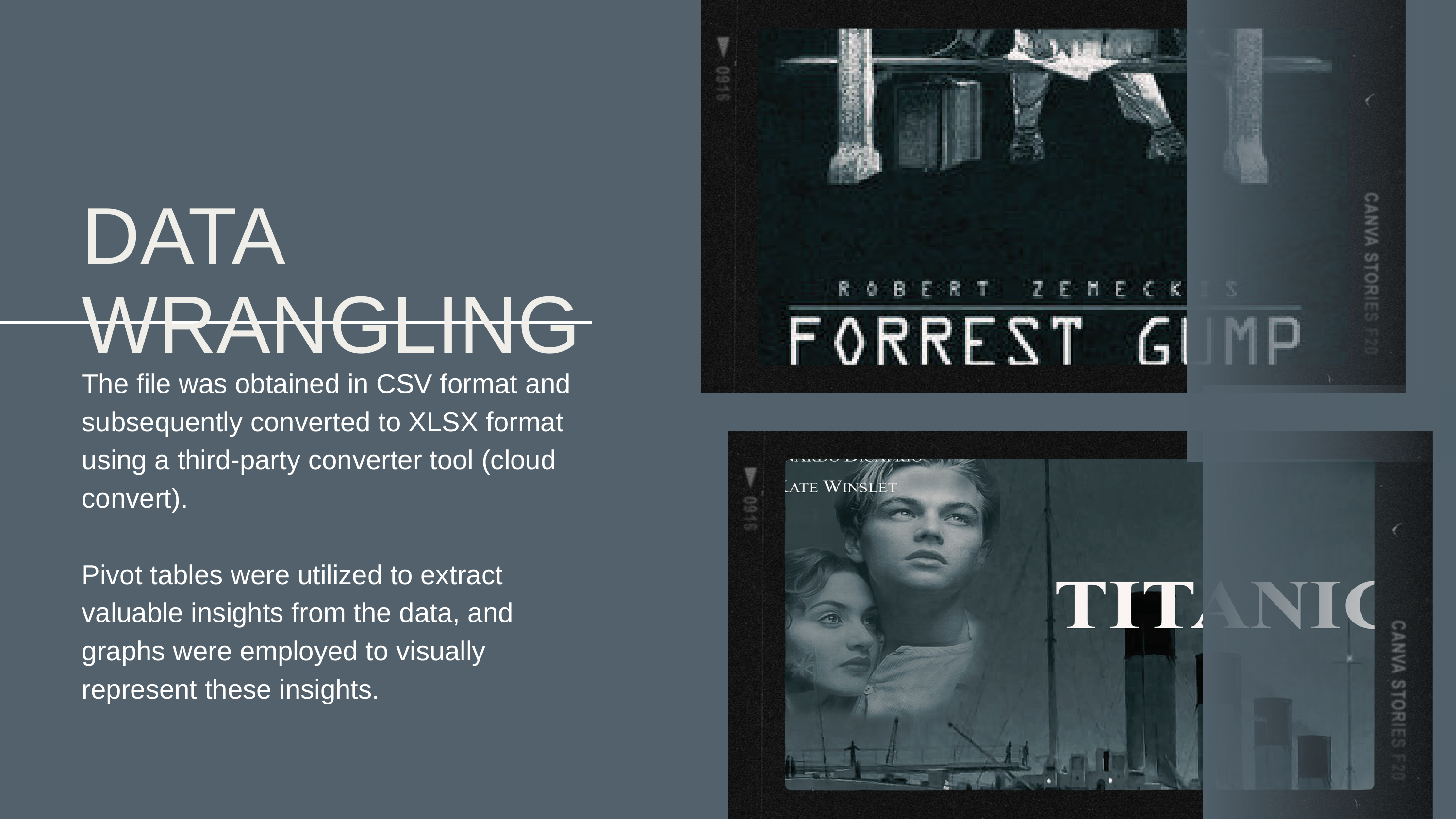

DATA WRANGLING

The file was obtained in CSV format and subsequently converted to XLSX format using a third-party converter tool (cloud convert).

Pivot tables were utilized to extract valuable insights from the data, and graphs were employed to visually represent these insights.